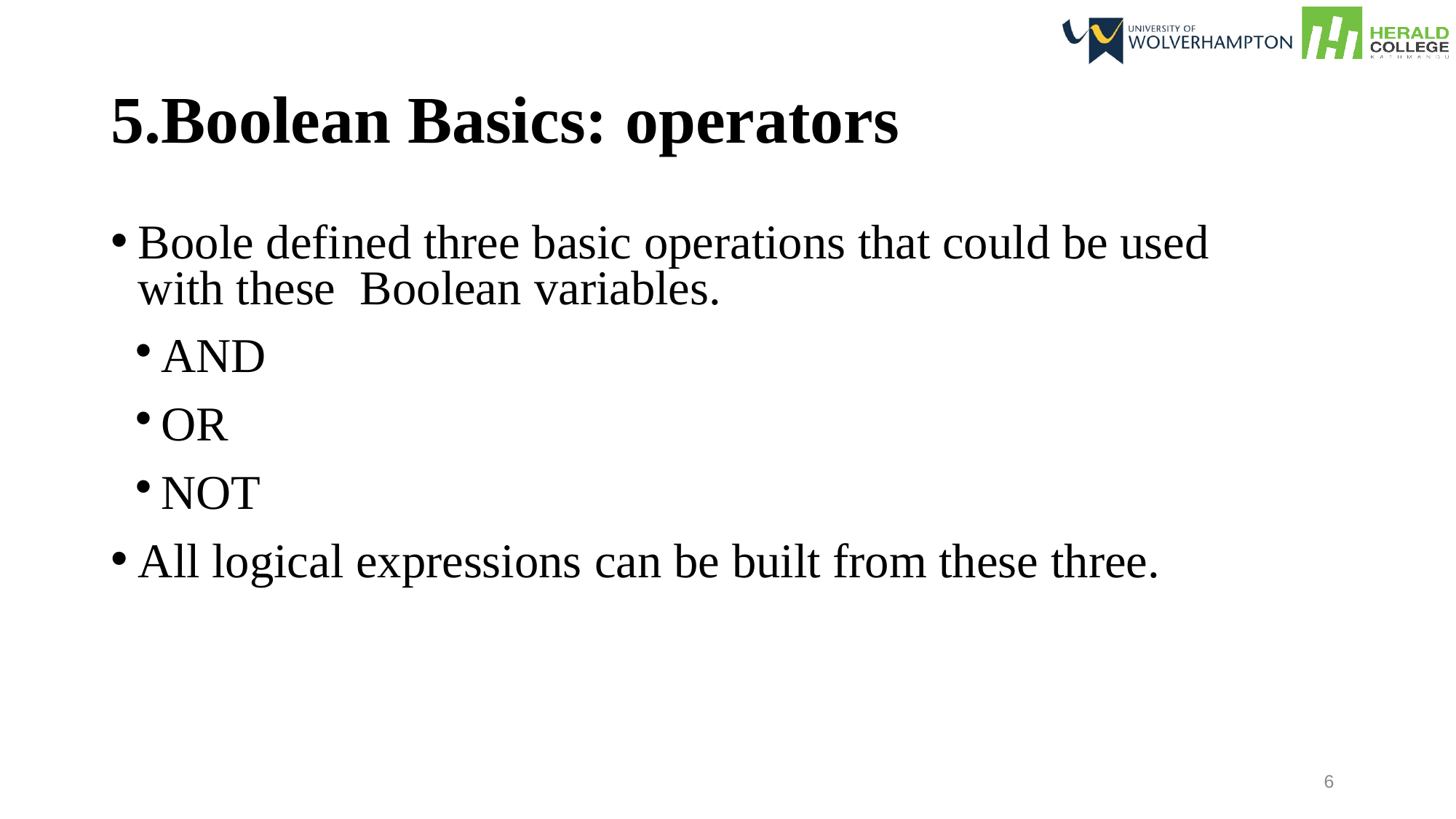

5.Boolean Basics: operators
Boole defined three basic operations that could be used with these  Boolean variables.
AND
OR
NOT
All logical expressions can be built from these three.
6